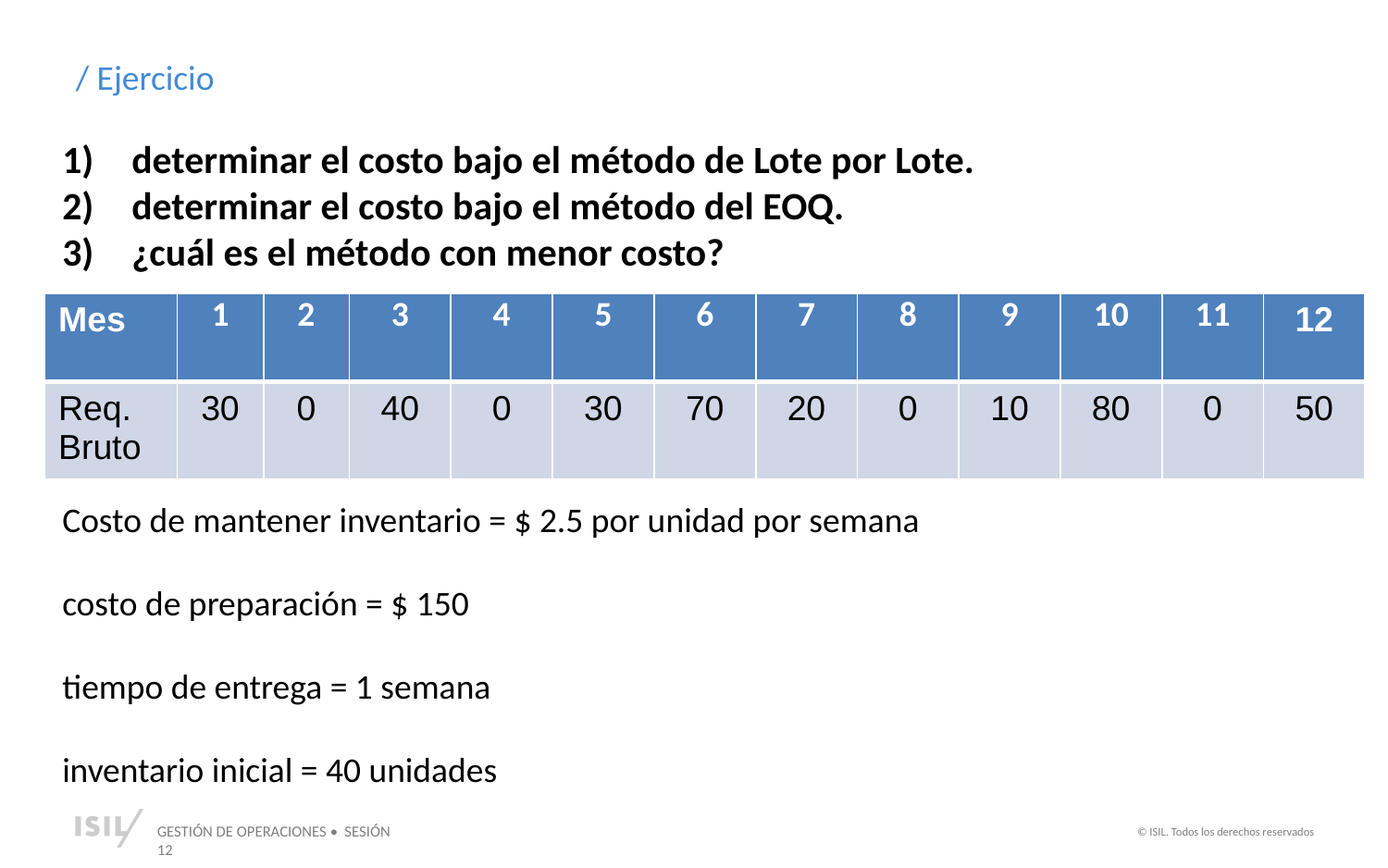

/ Ejercicio
determinar el costo bajo el método de Lote por Lote.
determinar el costo bajo el método del EOQ.
¿cuál es el método con menor costo?
| Mes | 1 | 2 | 3 | 4 | 5 | 6 | 7 | 8 | 9 | 10 | 11 | 12 |
| --- | --- | --- | --- | --- | --- | --- | --- | --- | --- | --- | --- | --- |
| Req. Bruto | 30 | 0 | 40 | 0 | 30 | 70 | 20 | 0 | 10 | 80 | 0 | 50 |
Costo de mantener inventario = $ 2.5 por unidad por semana

costo de preparación = $ 150

tiempo de entrega = 1 semana

inventario inicial = 40 unidades